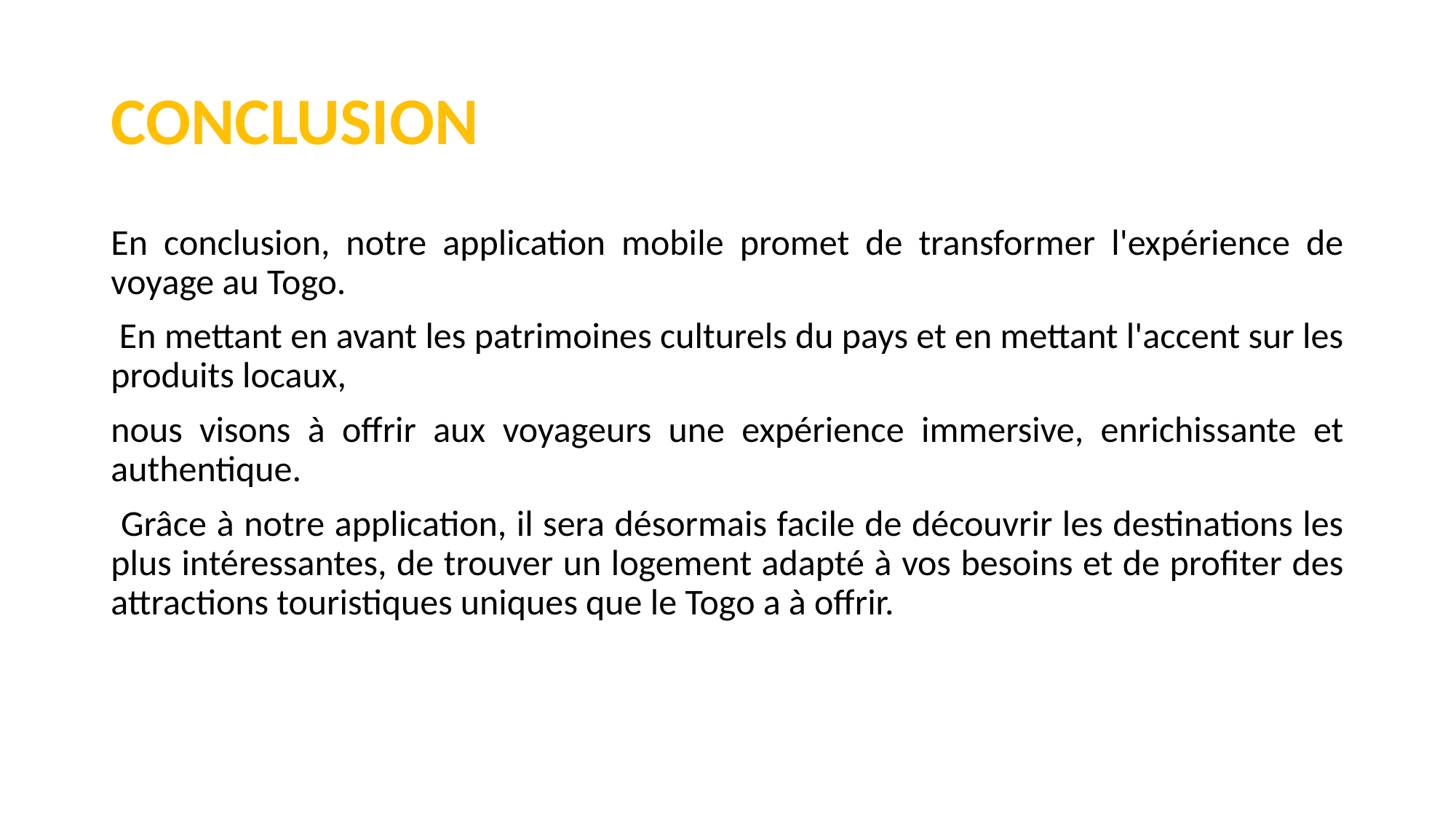

# CONCLUSION
En conclusion, notre application mobile promet de transformer l'expérience de voyage au Togo.
 En mettant en avant les patrimoines culturels du pays et en mettant l'accent sur les produits locaux,
nous visons à offrir aux voyageurs une expérience immersive, enrichissante et authentique.
 Grâce à notre application, il sera désormais facile de découvrir les destinations les plus intéressantes, de trouver un logement adapté à vos besoins et de profiter des attractions touristiques uniques que le Togo a à offrir.